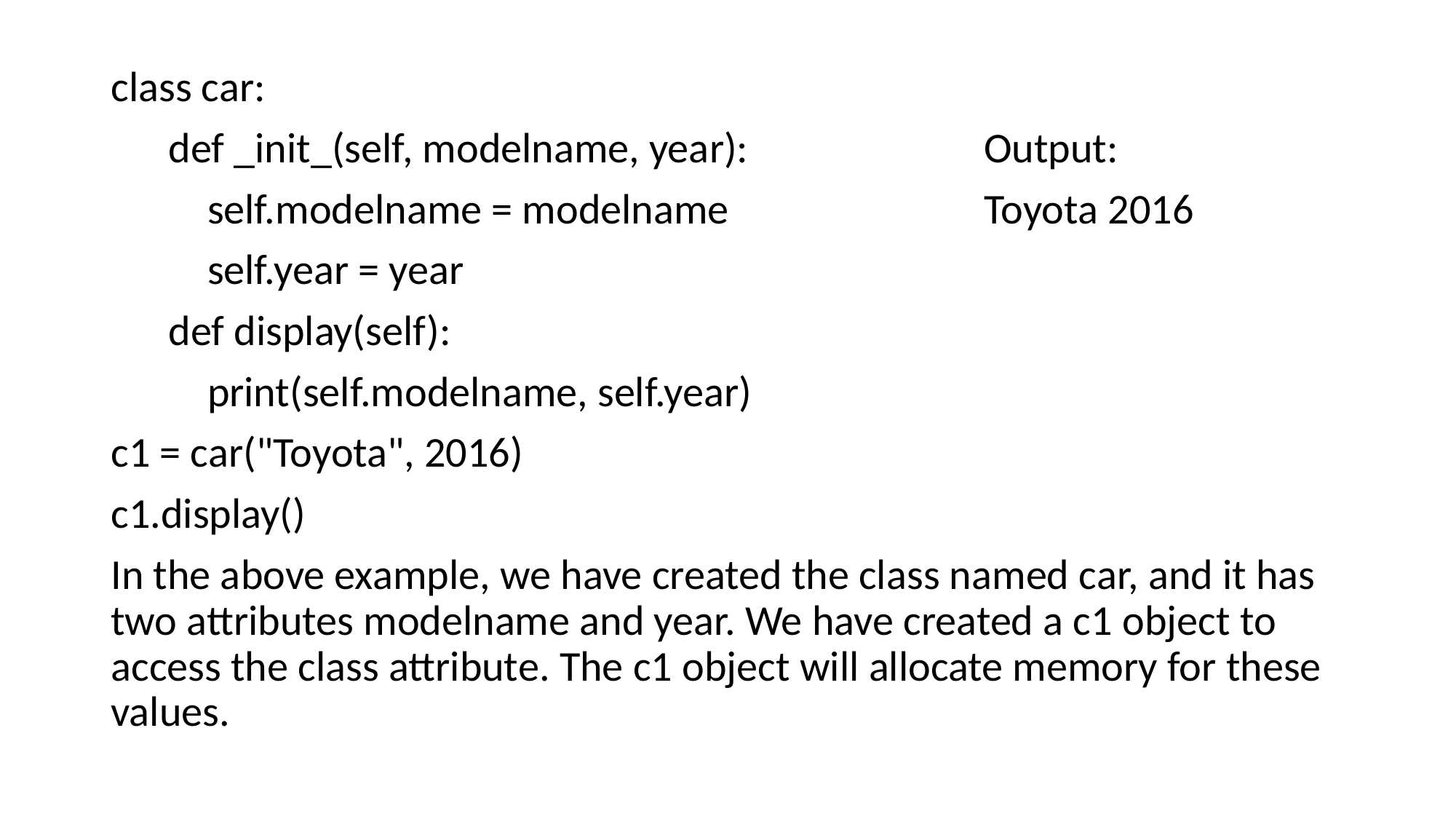

class car:
      def _init_(self, modelname, year):			Output:
          self.modelname = modelname			Toyota 2016
          self.year = year
      def display(self):
          print(self.modelname, self.year)
c1 = car("Toyota", 2016)
c1.display()
In the above example, we have created the class named car, and it has two attributes modelname and year. We have created a c1 object to access the class attribute. The c1 object will allocate memory for these values.